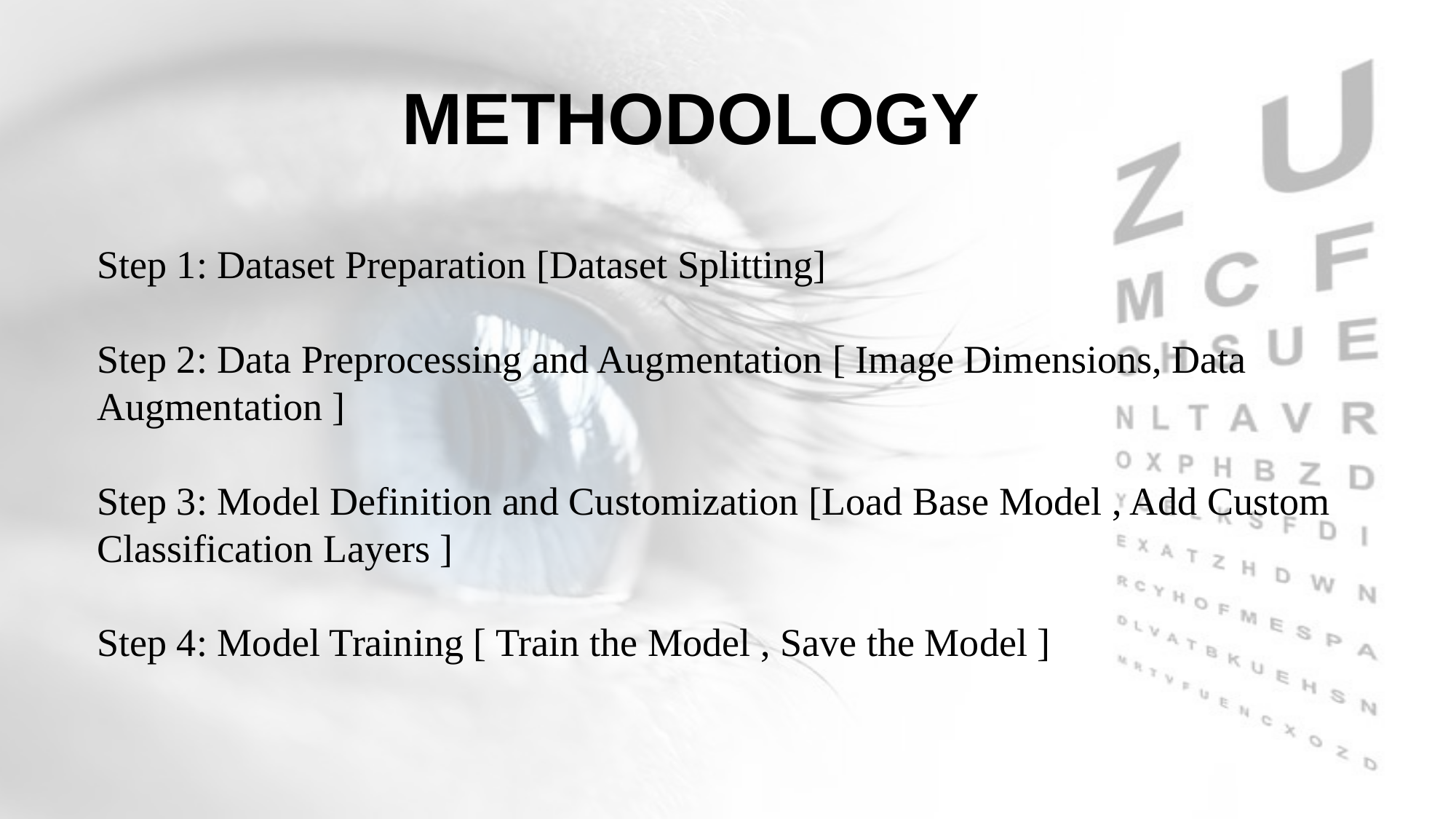

# METHODOLOGY
Step 1: Dataset Preparation [Dataset Splitting]

Step 2: Data Preprocessing and Augmentation [ Image Dimensions, Data Augmentation ]

Step 3: Model Definition and Customization [Load Base Model , Add Custom Classification Layers ]

Step 4: Model Training [ Train the Model , Save the Model ]